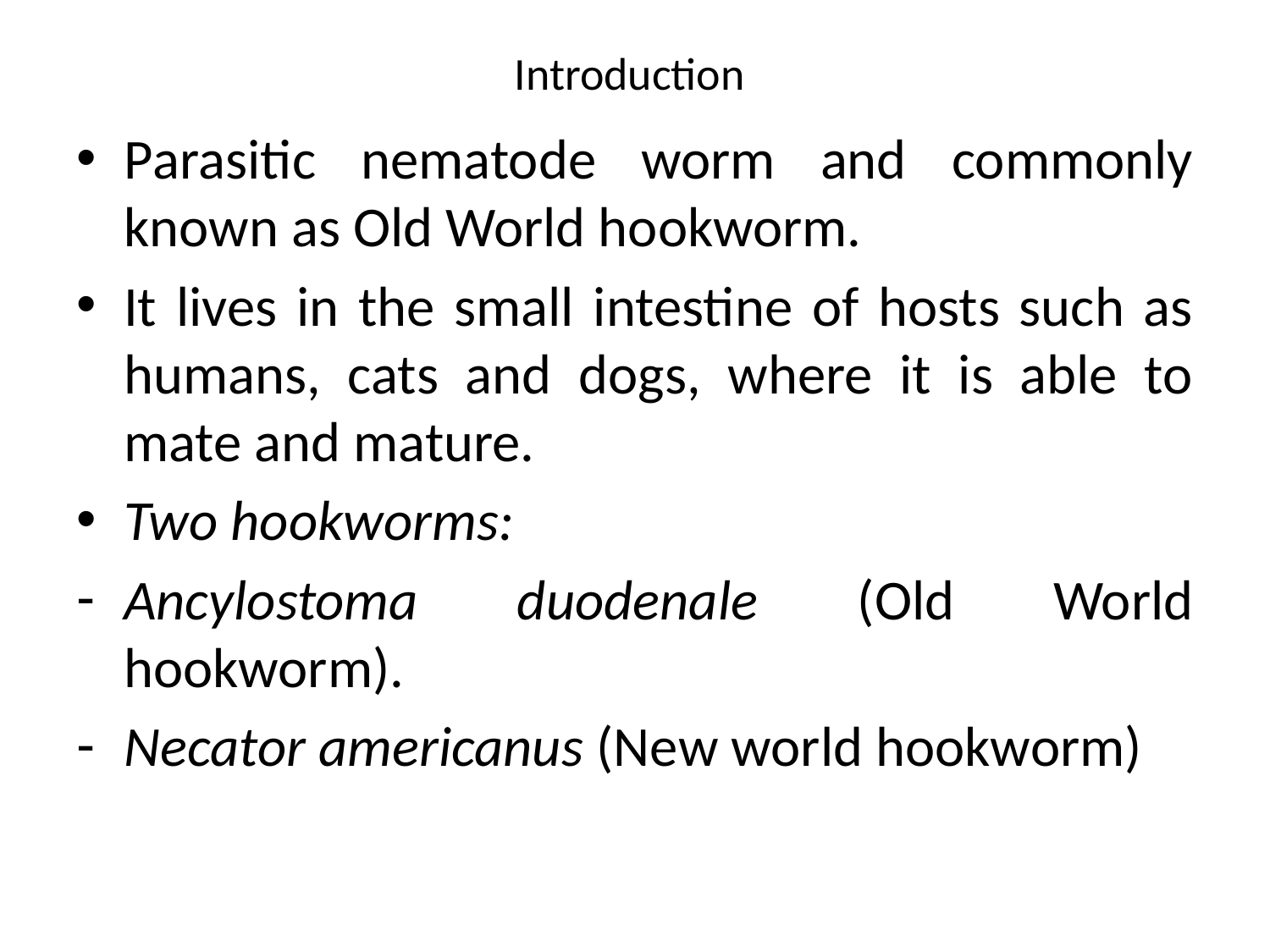

# Introduction
Parasitic nematode worm and commonly known as Old World hookworm.
It lives in the small intestine of hosts such as humans, cats and dogs, where it is able to mate and mature.
Two hookworms:
Ancylostoma duodenale (Old World hookworm).
Necator americanus (New world hookworm)